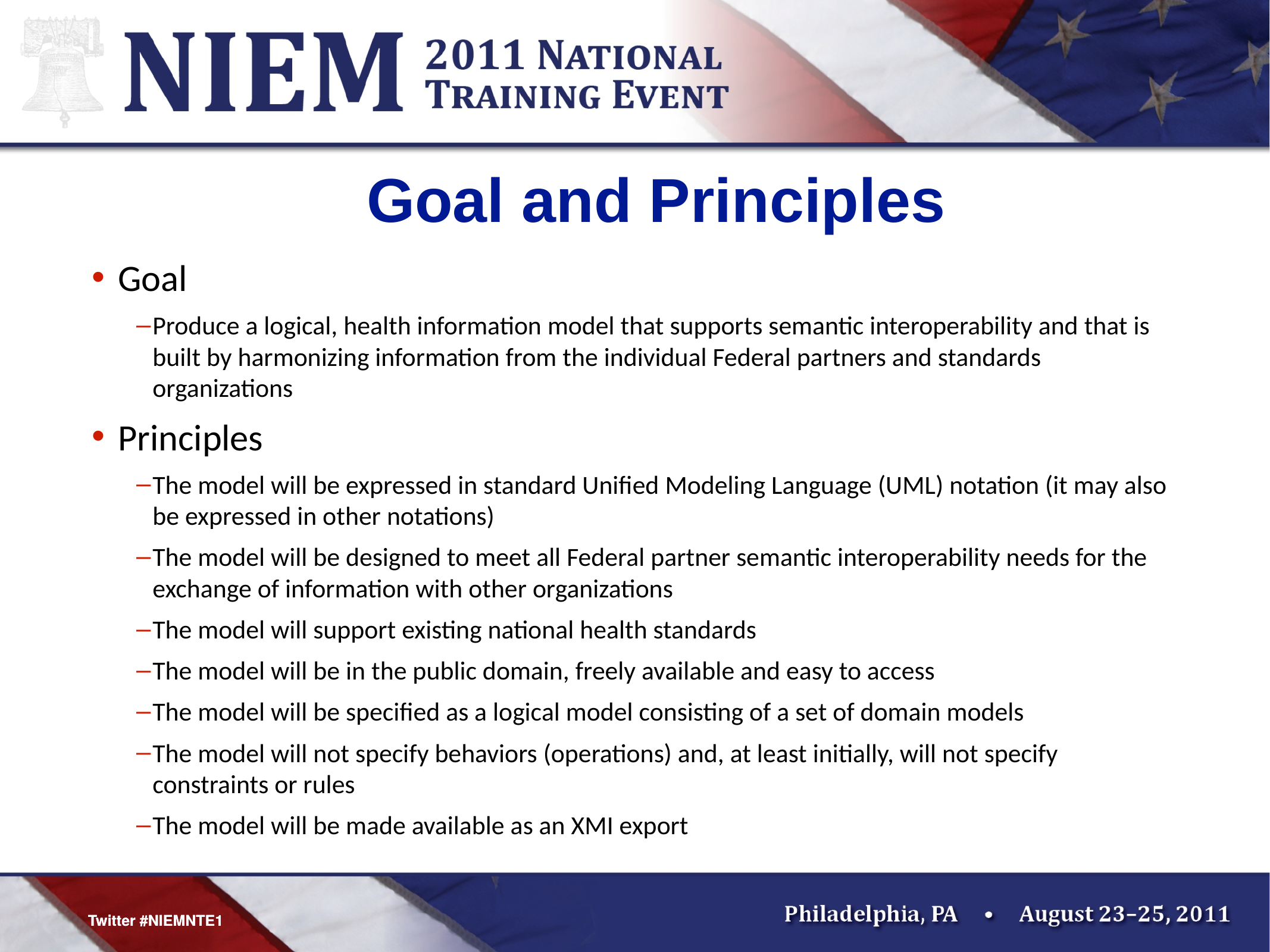

# Goal and Principles
Goal
Produce a logical, health information model that supports semantic interoperability and that is built by harmonizing information from the individual Federal partners and standards organizations
Principles
The model will be expressed in standard Unified Modeling Language (UML) notation (it may also be expressed in other notations)
The model will be designed to meet all Federal partner semantic interoperability needs for the exchange of information with other organizations
The model will support existing national health standards
The model will be in the public domain, freely available and easy to access
The model will be specified as a logical model consisting of a set of domain models
The model will not specify behaviors (operations) and, at least initially, will not specify constraints or rules
The model will be made available as an XMI export
Twitter #NIEMNTE1
6